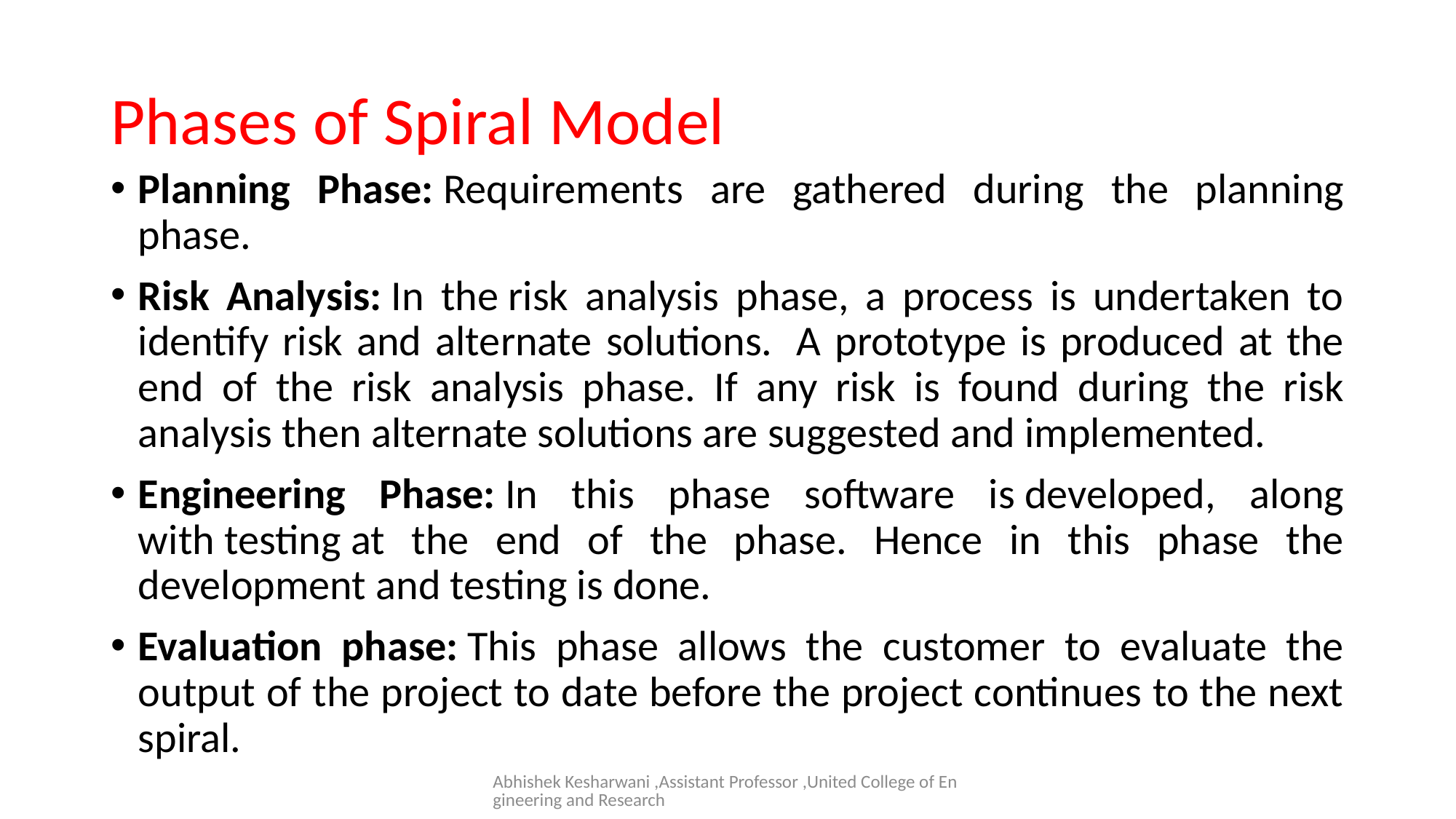

# Phases of Spiral Model
Planning Phase: Requirements are gathered during the planning phase.
Risk Analysis: In the risk analysis phase, a process is undertaken to identify risk and alternate solutions.  A prototype is produced at the end of the risk analysis phase. If any risk is found during the risk analysis then alternate solutions are suggested and implemented.
Engineering Phase: In this phase software is developed, along with testing at the end of the phase. Hence in this phase the development and testing is done.
Evaluation phase: This phase allows the customer to evaluate the output of the project to date before the project continues to the next spiral.

Abhishek Kesharwani ,Assistant Professor ,United College of Engineering and Research